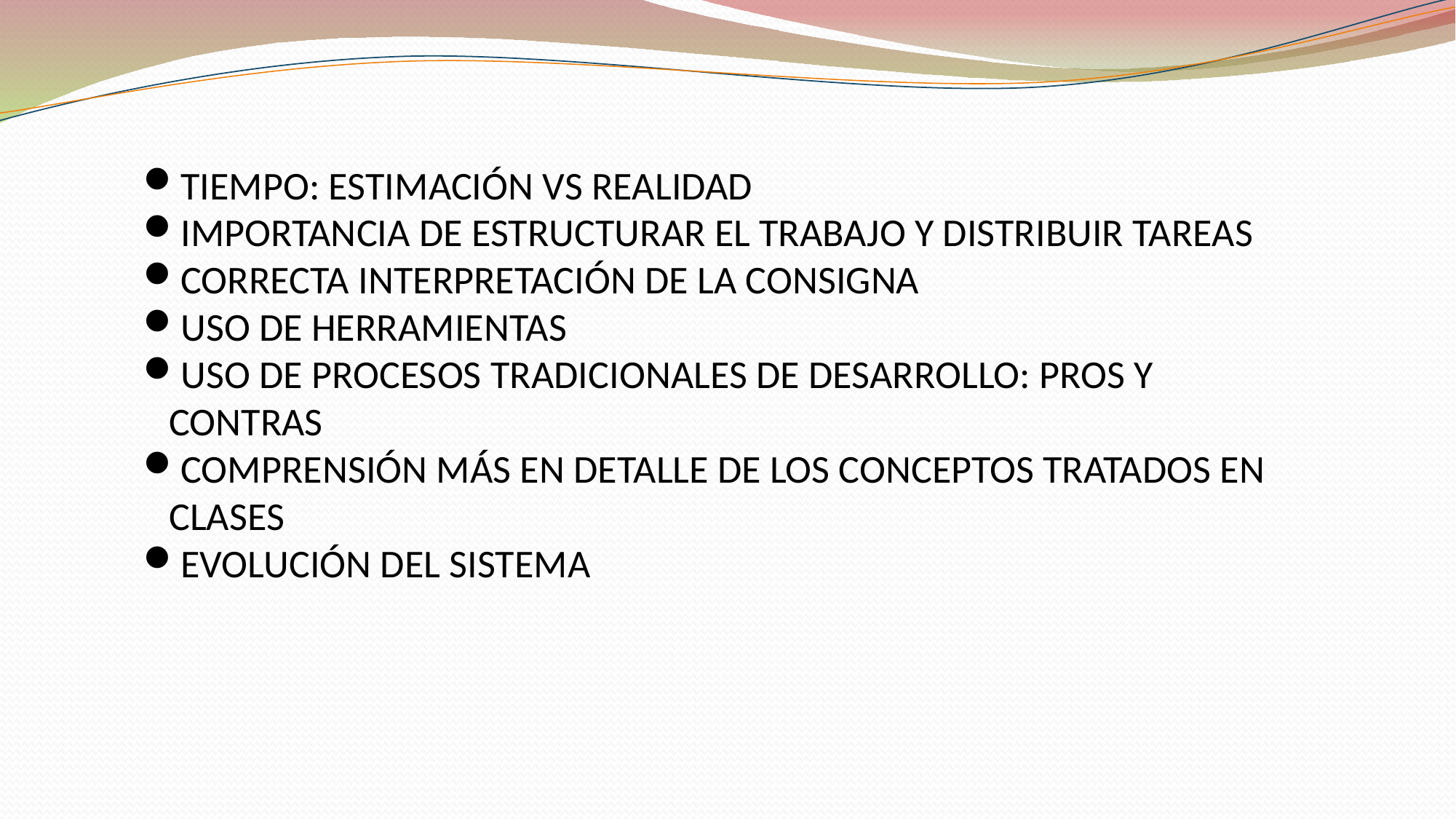

TIEMPO: ESTIMACIÓN VS REALIDAD
IMPORTANCIA DE ESTRUCTURAR EL TRABAJO Y DISTRIBUIR TAREAS
CORRECTA INTERPRETACIÓN DE LA CONSIGNA
USO DE HERRAMIENTAS
USO DE PROCESOS TRADICIONALES DE DESARROLLO: PROS Y CONTRAS
COMPRENSIÓN MÁS EN DETALLE DE LOS CONCEPTOS TRATADOS EN CLASES
EVOLUCIÓN DEL SISTEMA